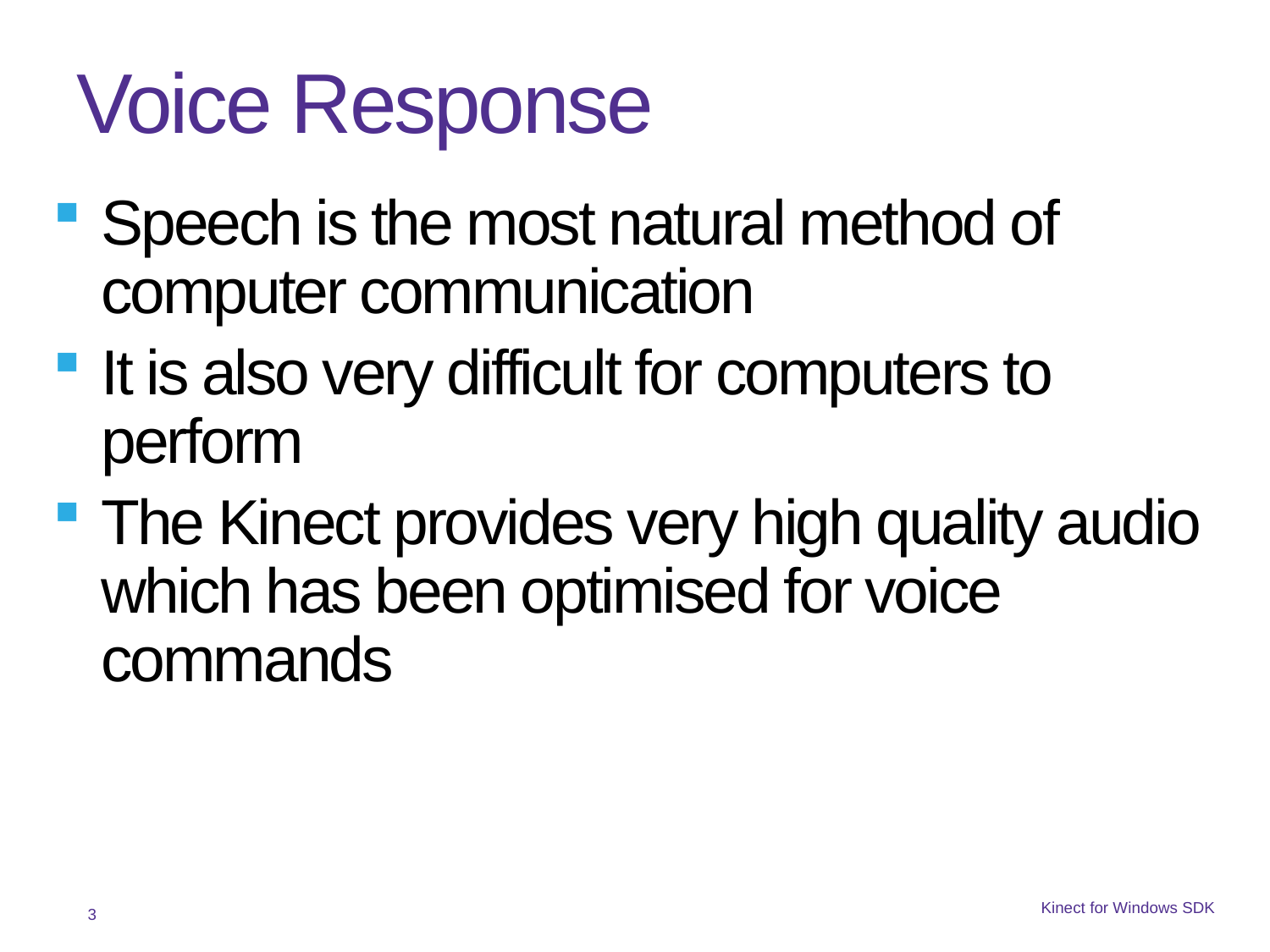

# Voice Response
Speech is the most natural method of computer communication
It is also very difficult for computers to perform
The Kinect provides very high quality audio which has been optimised for voice commands
3